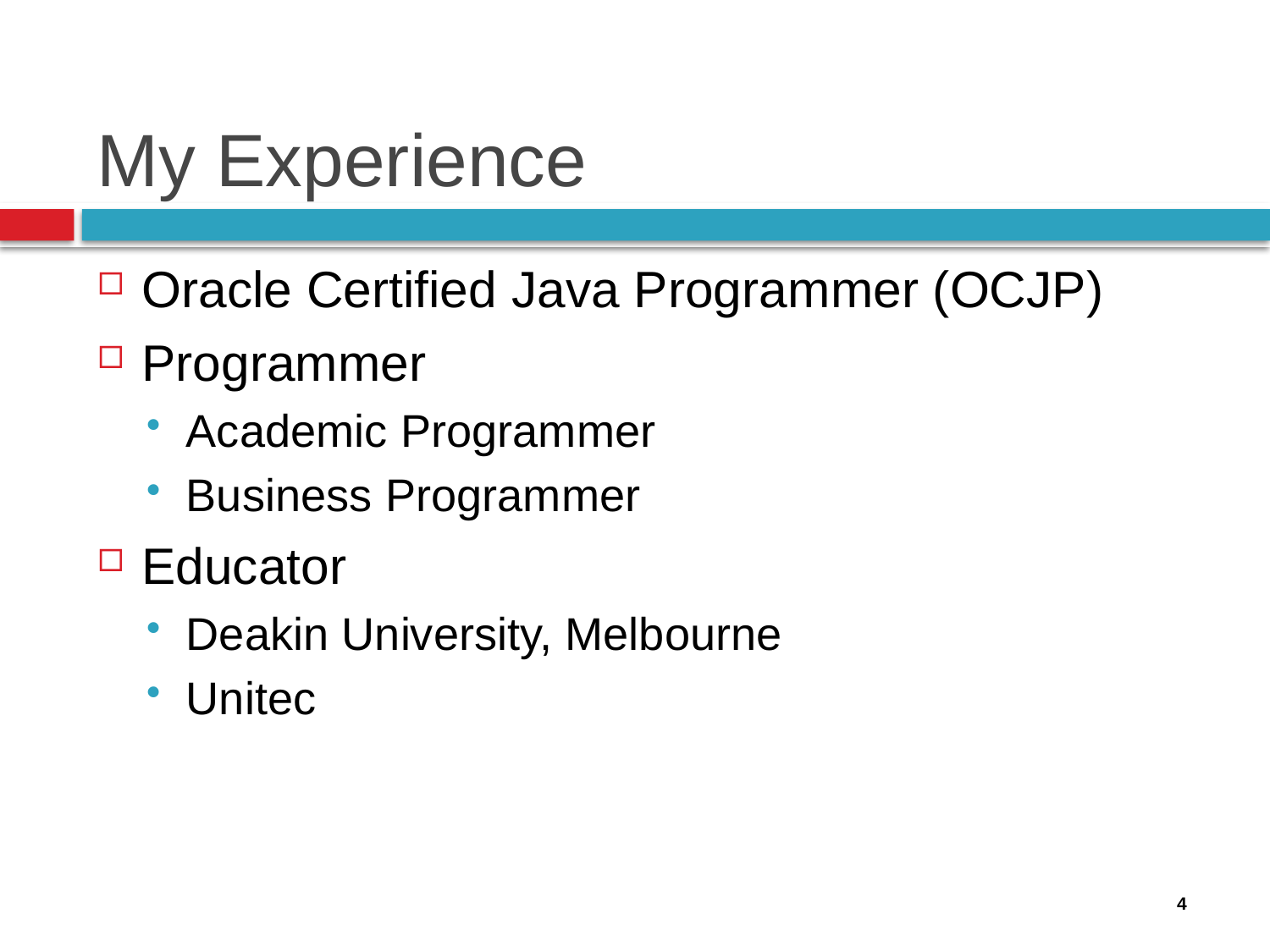

# My Experience
Oracle Certified Java Programmer (OCJP)
Programmer
Academic Programmer
Business Programmer
Educator
Deakin University, Melbourne
Unitec